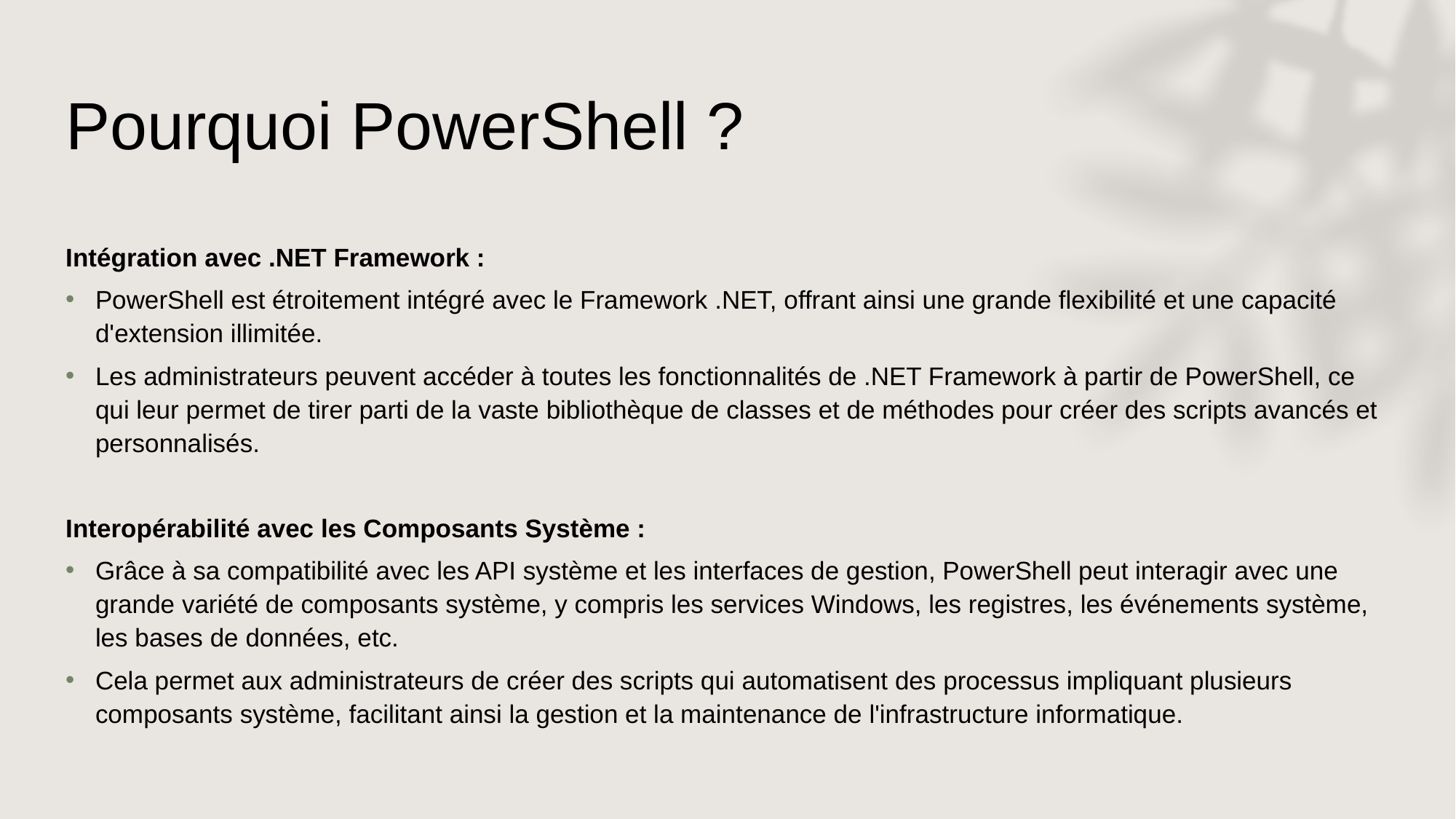

# Pourquoi PowerShell ?
Intégration avec .NET Framework :
PowerShell est étroitement intégré avec le Framework .NET, offrant ainsi une grande flexibilité et une capacité d'extension illimitée.
Les administrateurs peuvent accéder à toutes les fonctionnalités de .NET Framework à partir de PowerShell, ce qui leur permet de tirer parti de la vaste bibliothèque de classes et de méthodes pour créer des scripts avancés et personnalisés.

Interopérabilité avec les Composants Système :
Grâce à sa compatibilité avec les API système et les interfaces de gestion, PowerShell peut interagir avec une grande variété de composants système, y compris les services Windows, les registres, les événements système, les bases de données, etc.
Cela permet aux administrateurs de créer des scripts qui automatisent des processus impliquant plusieurs composants système, facilitant ainsi la gestion et la maintenance de l'infrastructure informatique.